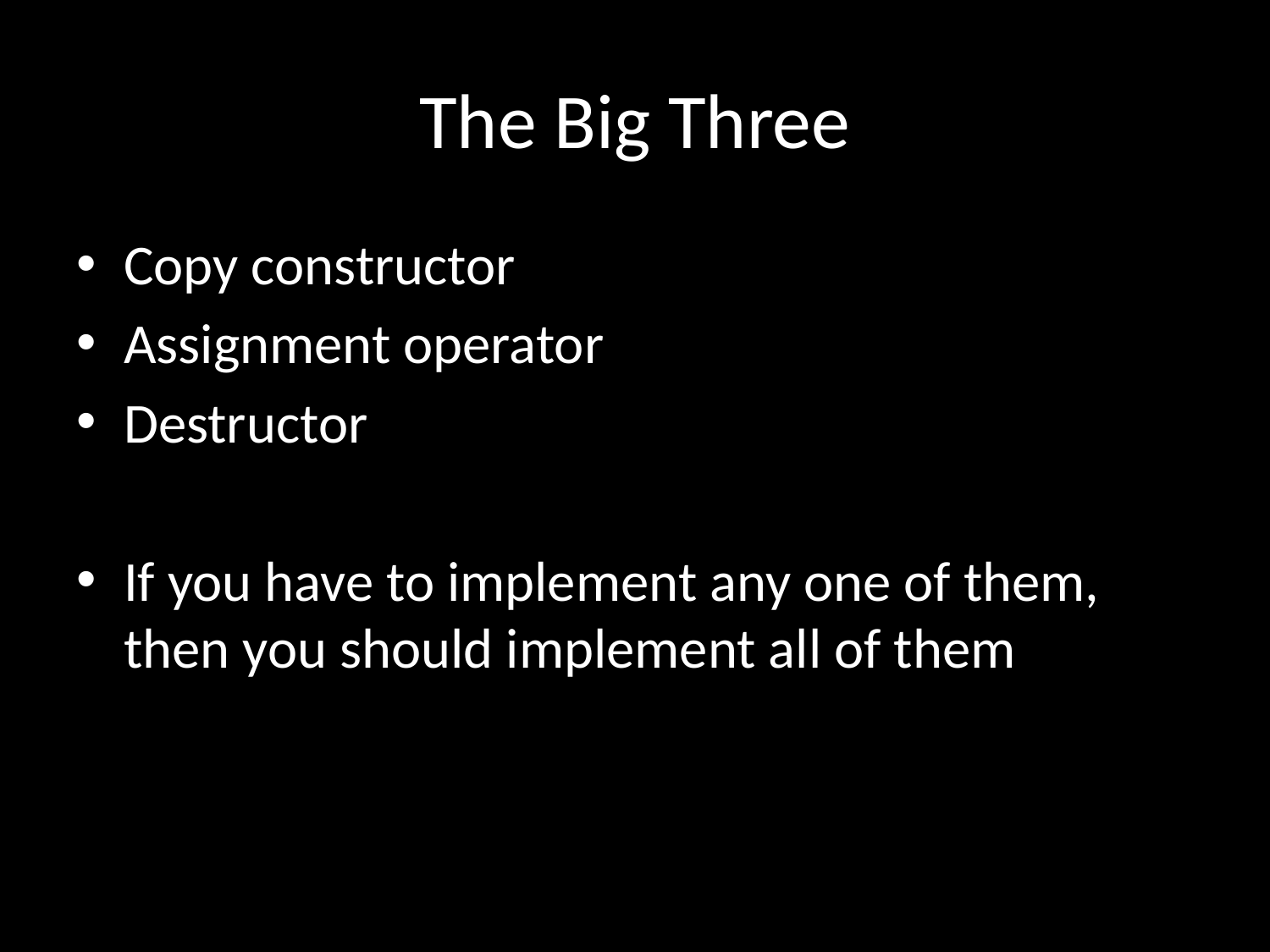

# The Big Three
Copy constructor
Assignment operator
Destructor

If you have to implement any one of them, then you should implement all of them